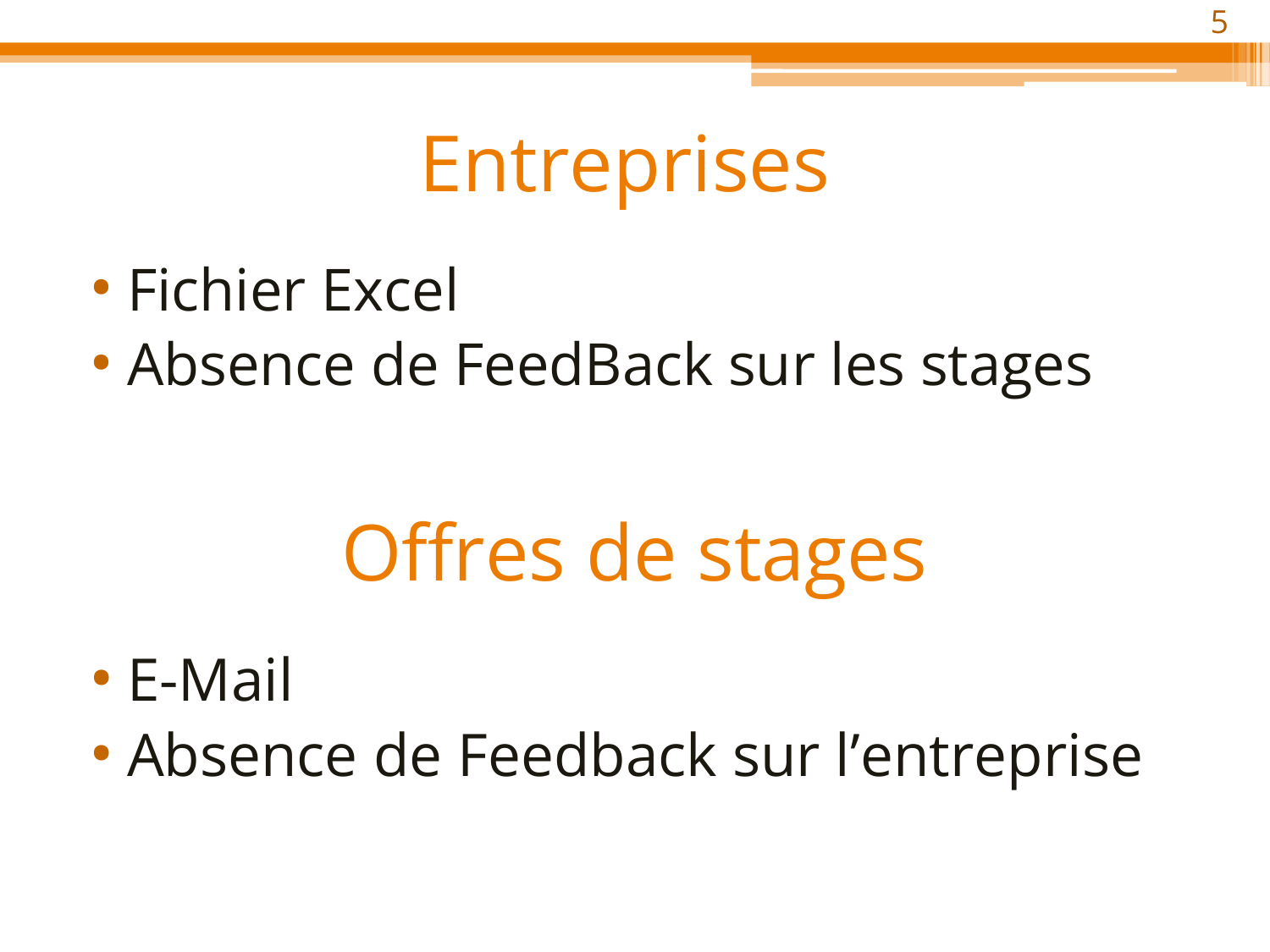

5
# Entreprises
Fichier Excel
Absence de FeedBack sur les stages
Offres de stages
E-Mail
Absence de Feedback sur l’entreprise